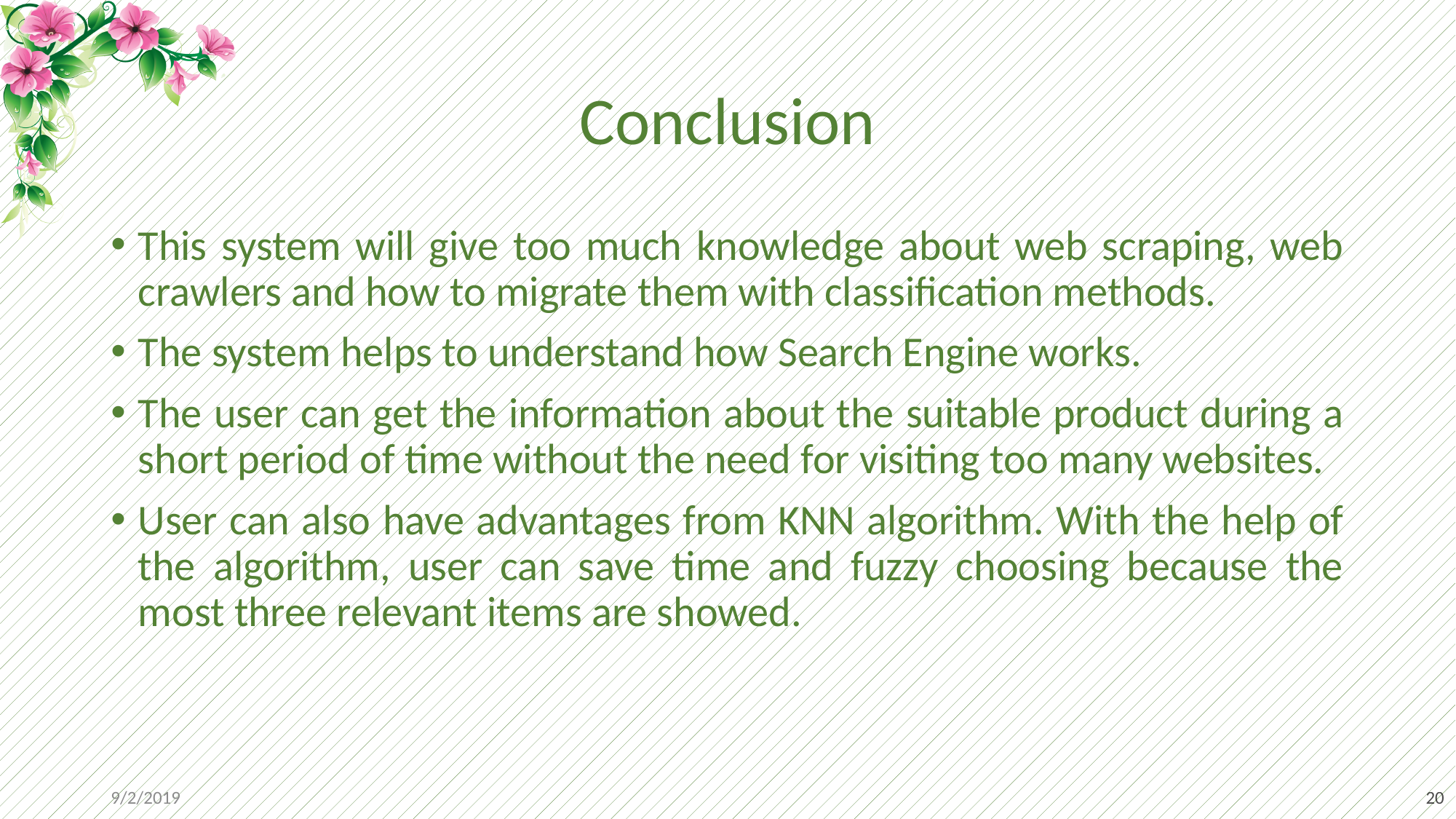

# Conclusion
This system will give too much knowledge about web scraping, web crawlers and how to migrate them with classification methods.
The system helps to understand how Search Engine works.
The user can get the information about the suitable product during a short period of time without the need for visiting too many websites.
User can also have advantages from KNN algorithm. With the help of the algorithm, user can save time and fuzzy choosing because the most three relevant items are showed.
9/2/2019
20